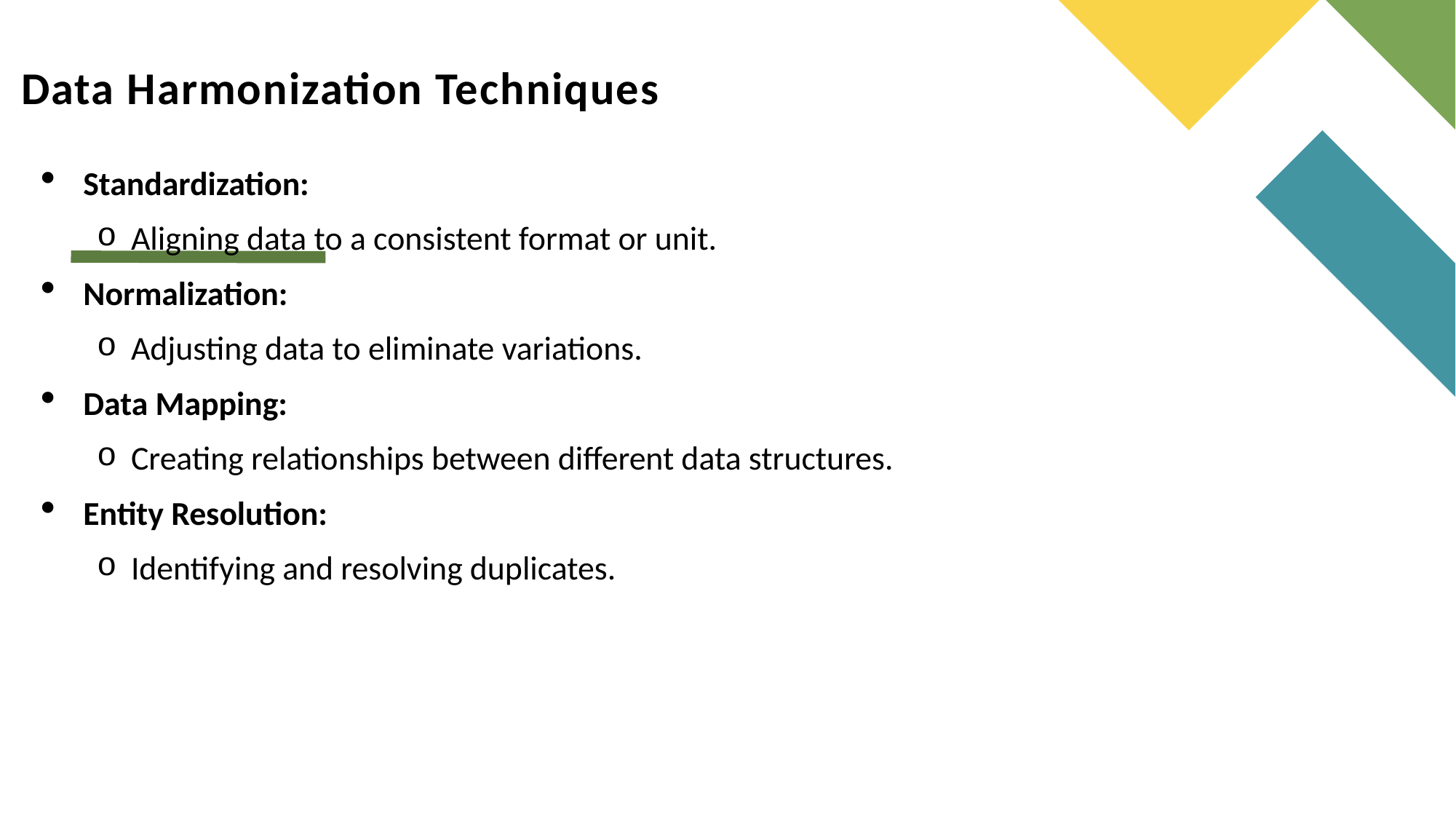

# Data Harmonization Techniques

Standardization:
Aligning data to a consistent format or unit.
Normalization:
Adjusting data to eliminate variations.
Data Mapping:
Creating relationships between different data structures.
Entity Resolution:
Identifying and resolving duplicates.